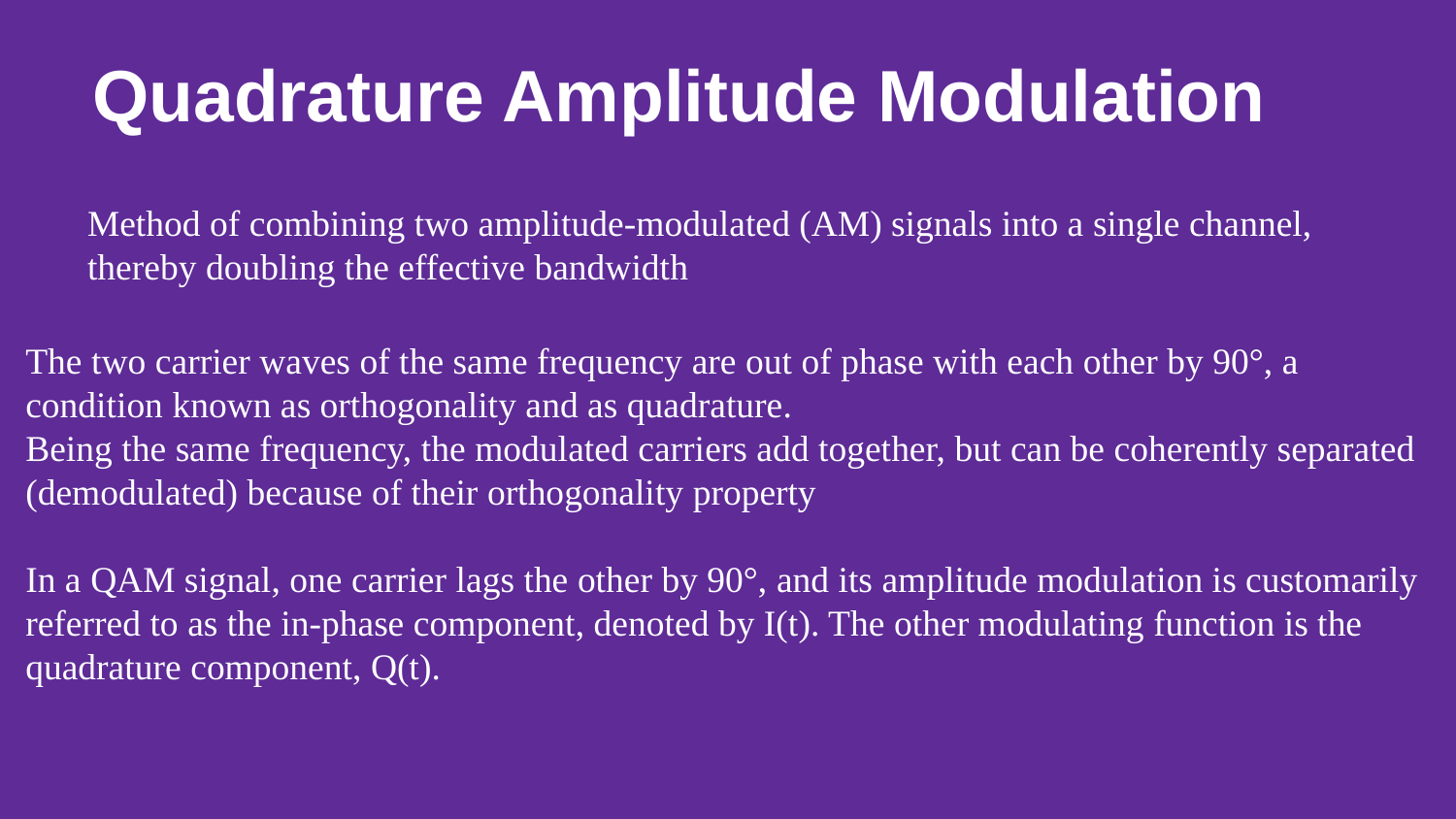

# Quadrature Amplitude Modulation
Method of combining two amplitude-modulated (AM) signals into a single channel, thereby doubling the effective bandwidth
The two carrier waves of the same frequency are out of phase with each other by 90°, a condition known as orthogonality and as quadrature.
Being the same frequency, the modulated carriers add together, but can be coherently separated (demodulated) because of their orthogonality property

In a QAM signal, one carrier lags the other by 90°, and its amplitude modulation is customarily referred to as the in-phase component, denoted by I(t). The other modulating function is the quadrature component, Q(t).